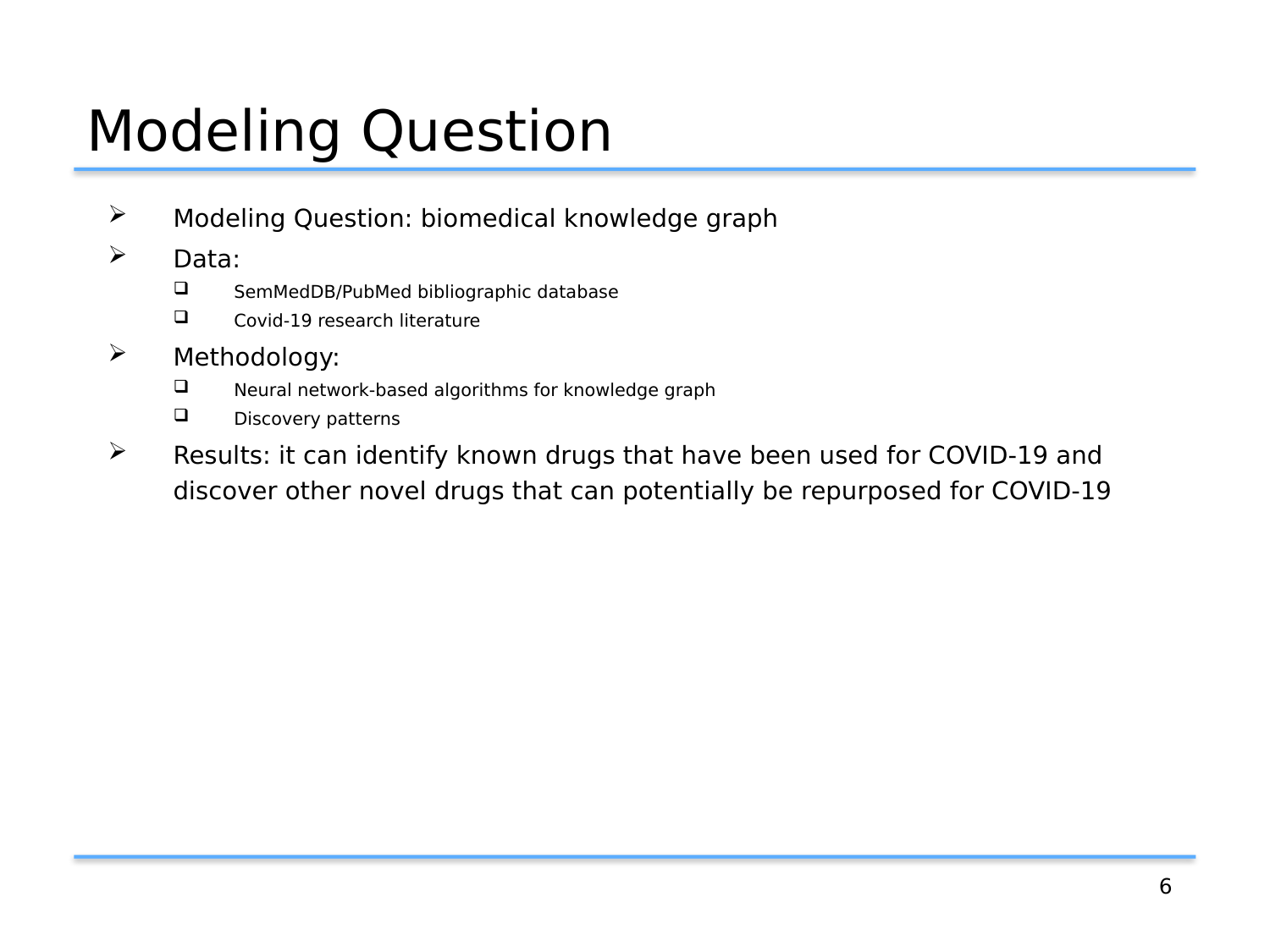

# Modeling Question
Modeling Question: biomedical knowledge graph
Data:
SemMedDB/PubMed bibliographic database
Covid-19 research literature
Methodology:
Neural network-based algorithms for knowledge graph
Discovery patterns
Results: it can identify known drugs that have been used for COVID-19 and discover other novel drugs that can potentially be repurposed for COVID-19
6